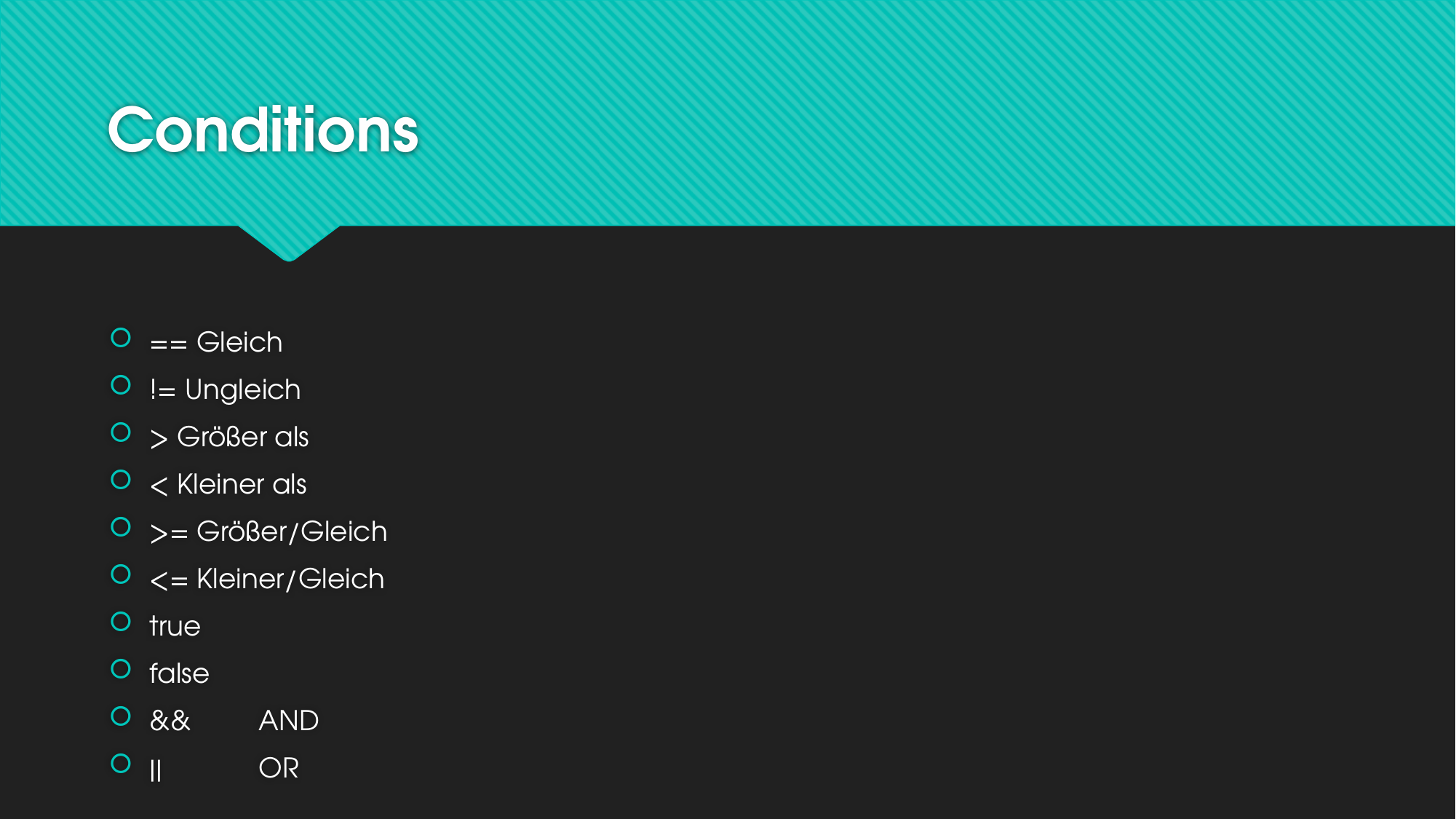

# Conditions
== Gleich
!= Ungleich
> Größer als
< Kleiner als
>= Größer/Gleich
<= Kleiner/Gleich
true
false
&& 	AND
|| 	OR